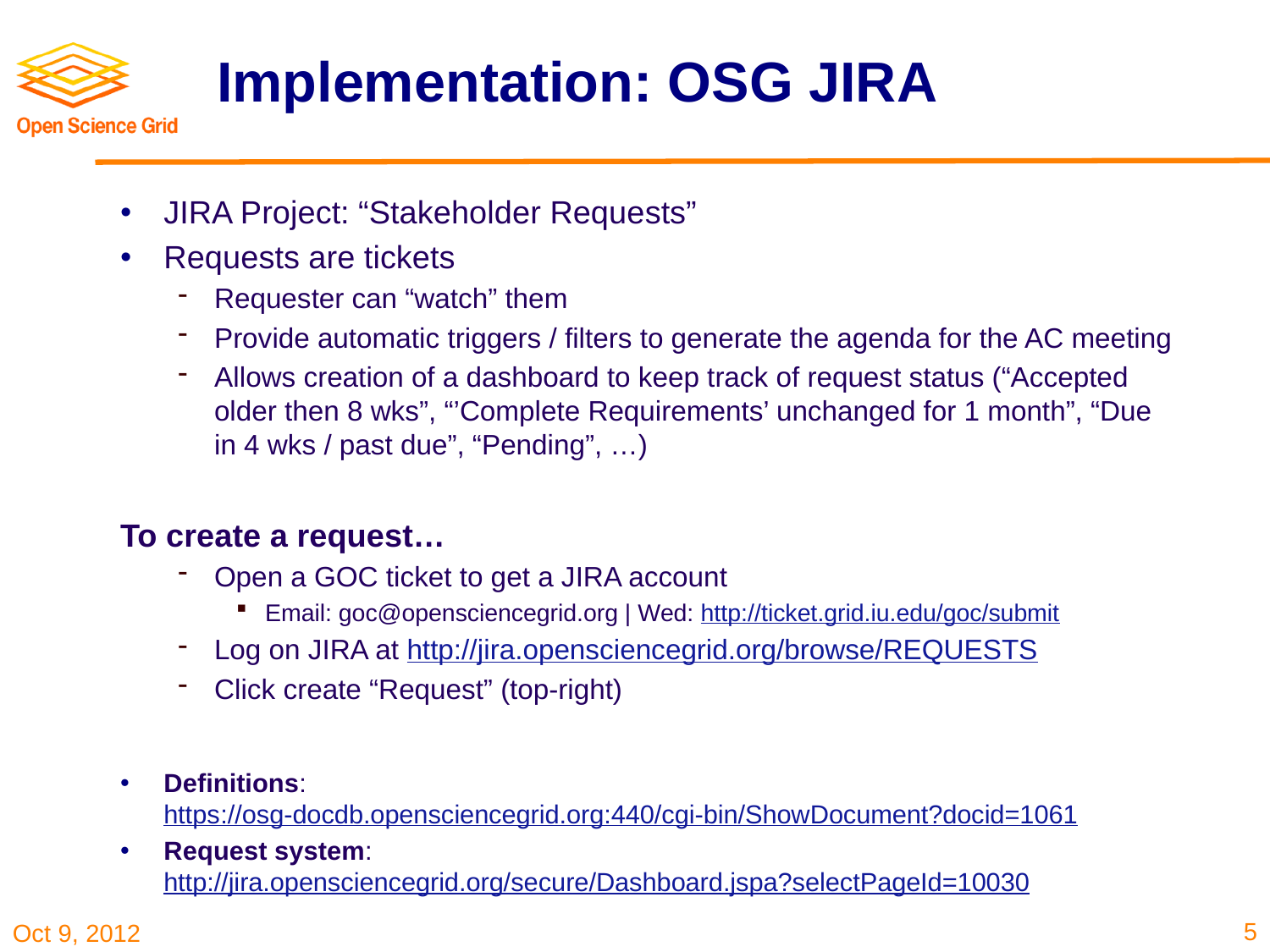

# Implementation: OSG JIRA
JIRA Project: “Stakeholder Requests”
Requests are tickets
Requester can “watch” them
Provide automatic triggers / filters to generate the agenda for the AC meeting
Allows creation of a dashboard to keep track of request status (“Accepted older then 8 wks”, “’Complete Requirements’ unchanged for 1 month”, “Due in 4 wks / past due”, “Pending”, …)

To create a request…
Open a GOC ticket to get a JIRA account
Email: goc@opensciencegrid.org | Wed: http://ticket.grid.iu.edu/goc/submit
Log on JIRA at http://jira.opensciencegrid.org/browse/REQUESTS
Click create “Request” (top-right)

Definitions:
https://osg-docdb.opensciencegrid.org:440/cgi-bin/ShowDocument?docid=1061
Request system: http://jira.opensciencegrid.org/secure/Dashboard.jspa?selectPageId=10030

5